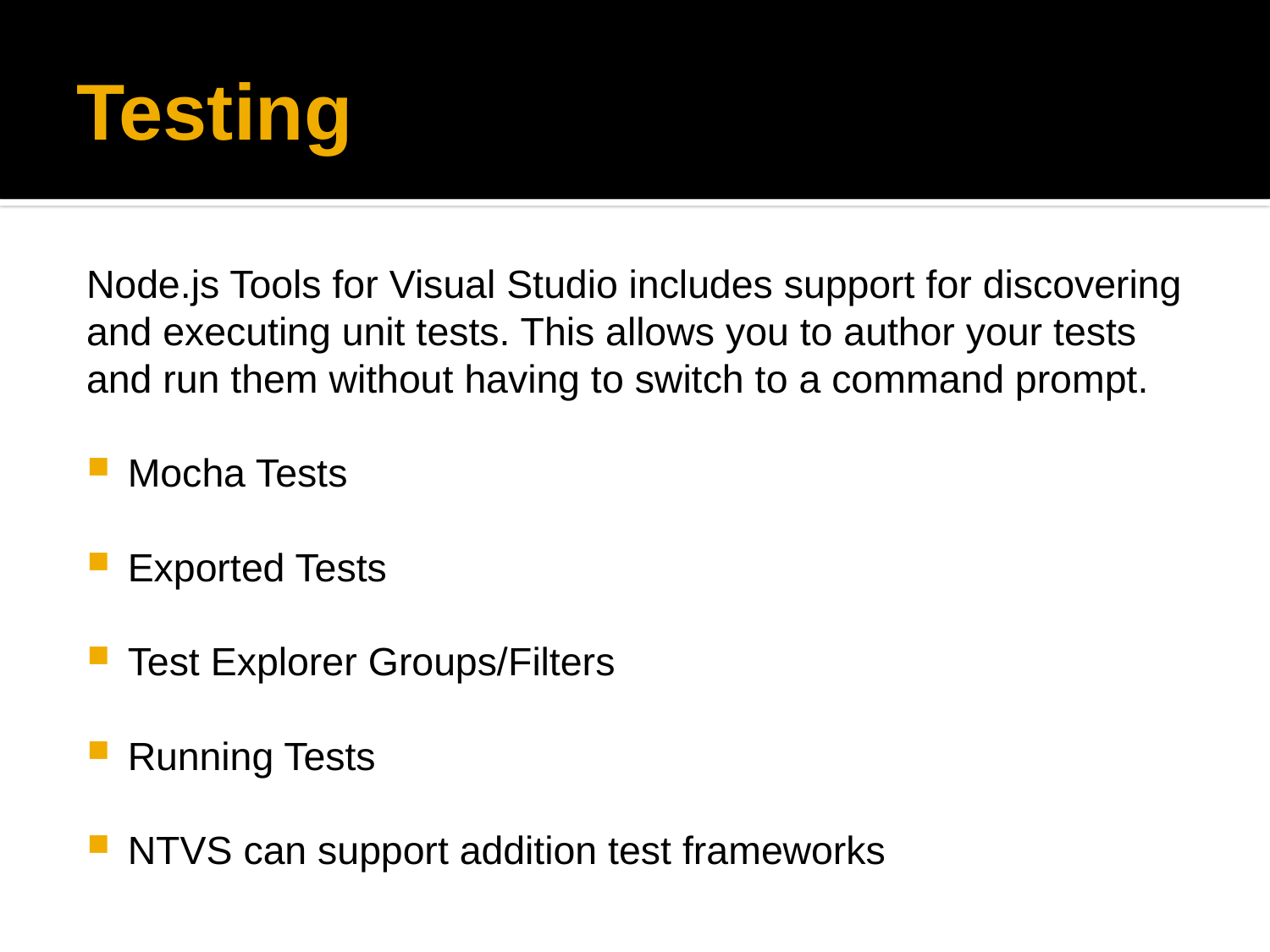

# Testing
Node.js Tools for Visual Studio includes support for discovering and executing unit tests. This allows you to author your tests and run them without having to switch to a command prompt.

Mocha Tests
Exported Tests
Test Explorer Groups/Filters
Running Tests
NTVS can support addition test frameworks